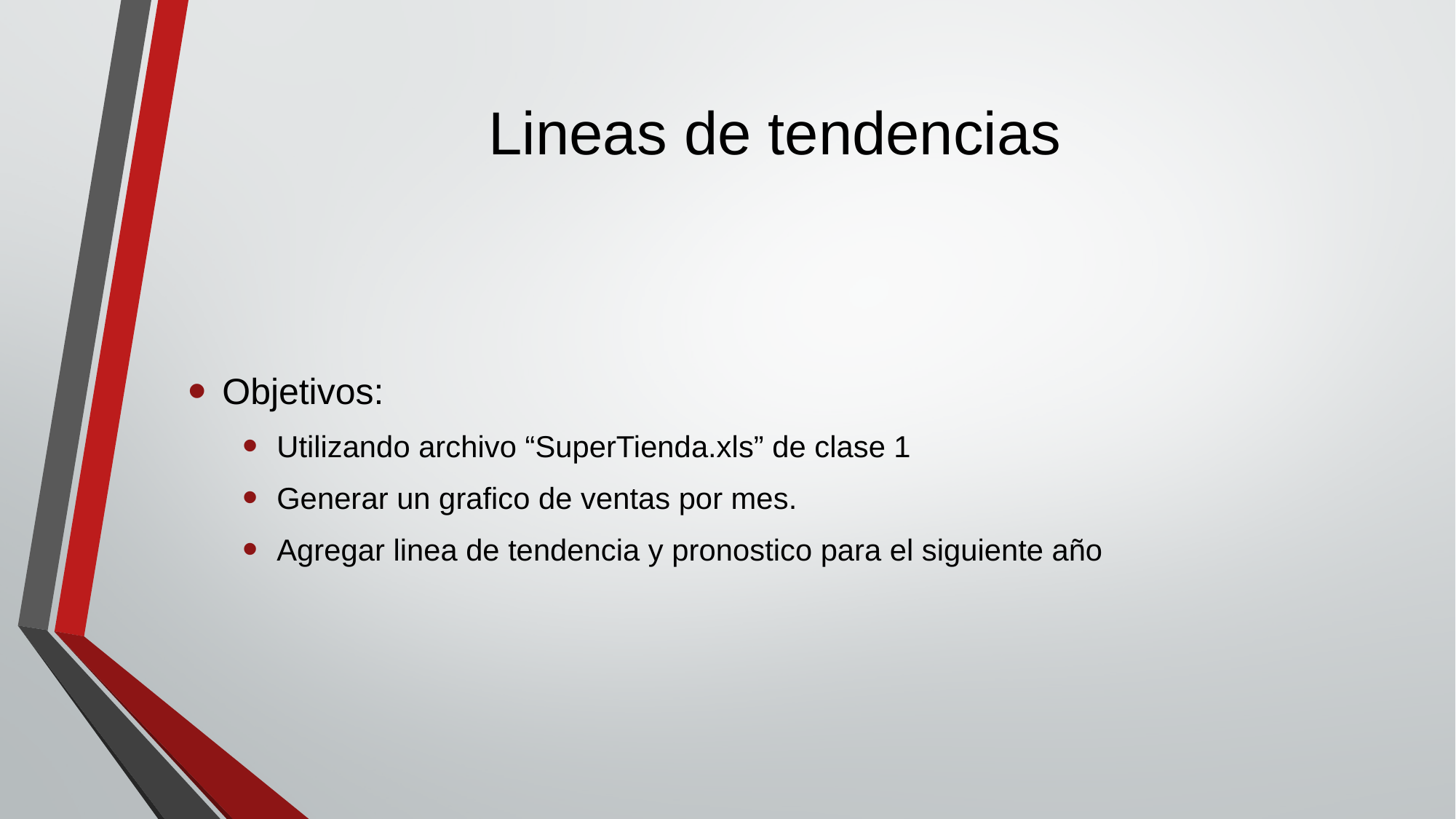

# Lineas de tendencias
Objetivos:
Utilizando archivo “SuperTienda.xls” de clase 1
Generar un grafico de ventas por mes.
Agregar linea de tendencia y pronostico para el siguiente año